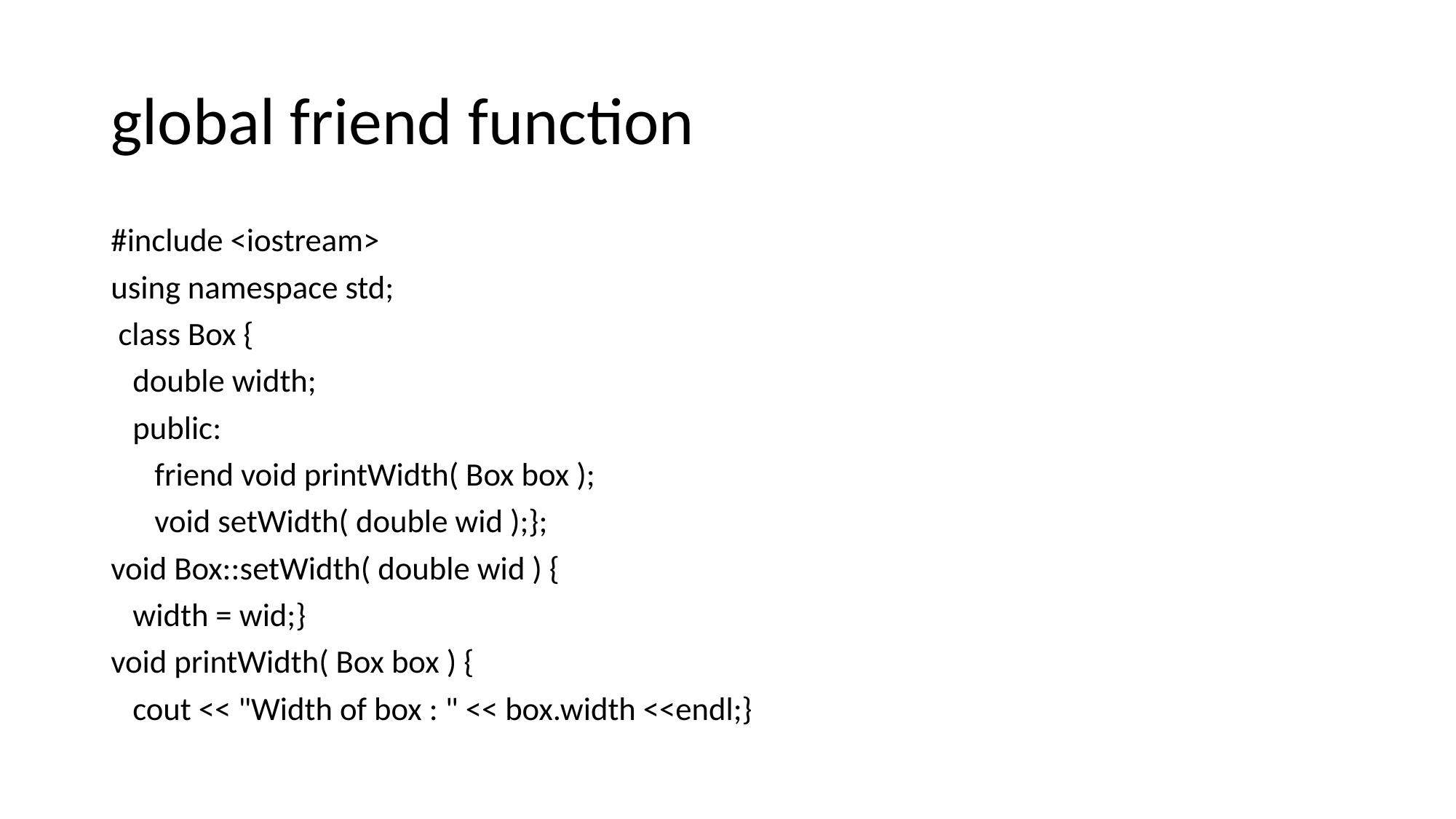

# global friend function
#include <iostream>
using namespace std;
 class Box {
   double width;
   public:
      friend void printWidth( Box box );
      void setWidth( double wid );};
void Box::setWidth( double wid ) {
   width = wid;}
void printWidth( Box box ) {
   cout << "Width of box : " << box.width <<endl;}